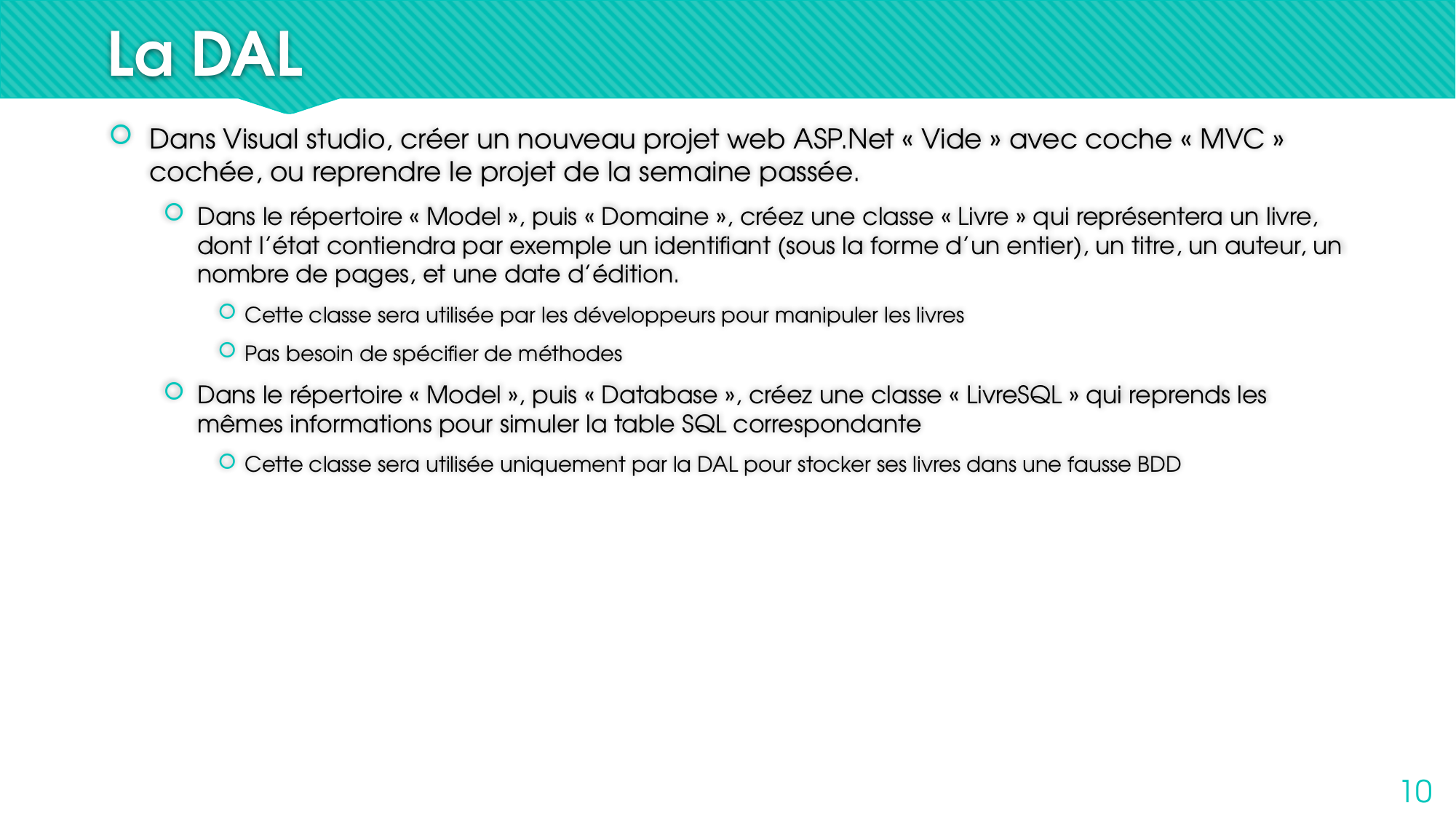

# La DAL
Dans Visual studio, créer un nouveau projet web ASP.Net « Vide » avec coche « MVC » cochée, ou reprendre le projet de la semaine passée.
Dans le répertoire « Model », puis « Domaine », créez une classe « Livre » qui représentera un livre, dont l’état contiendra par exemple un identifiant (sous la forme d’un entier), un titre, un auteur, un nombre de pages, et une date d’édition.
Cette classe sera utilisée par les développeurs pour manipuler les livres
Pas besoin de spécifier de méthodes
Dans le répertoire « Model », puis « Database », créez une classe « LivreSQL » qui reprends les mêmes informations pour simuler la table SQL correspondante
Cette classe sera utilisée uniquement par la DAL pour stocker ses livres dans une fausse BDD
10